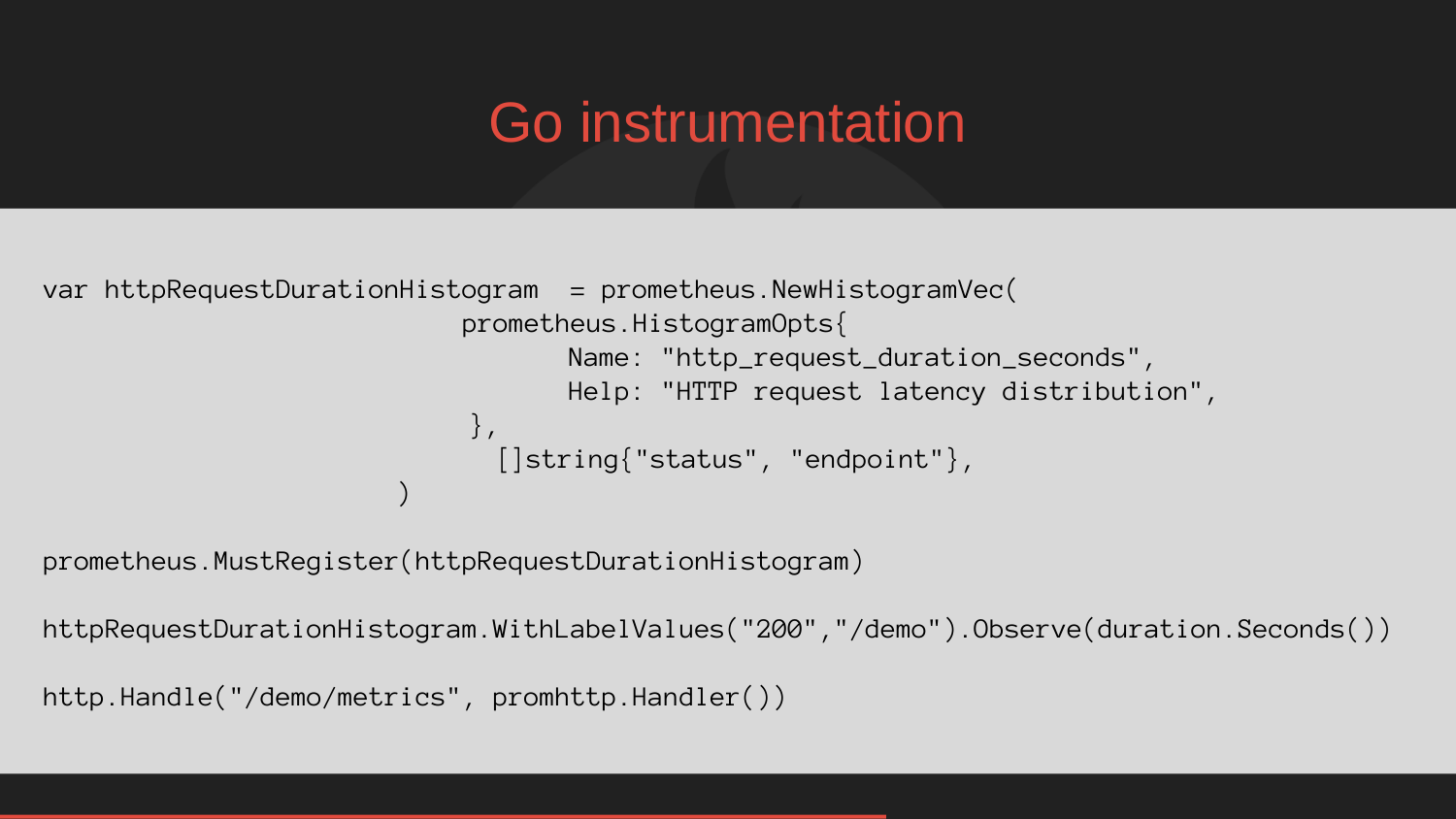

# Go instrumentation

var httpRequestDurationHistogram  = prometheus.NewHistogramVec(
                           prometheus.HistogramOpts{
   	 Name: "http_request_duration_seconds",
   	 Help: "HTTP request latency distribution",
    },
   	 []string{"status", "endpoint"},
    )

prometheus.MustRegister(httpRequestDurationHistogram)

httpRequestDurationHistogram.WithLabelValues("200","/demo").Observe(duration.Seconds())

http.Handle("/demo/metrics", promhttp.Handler())